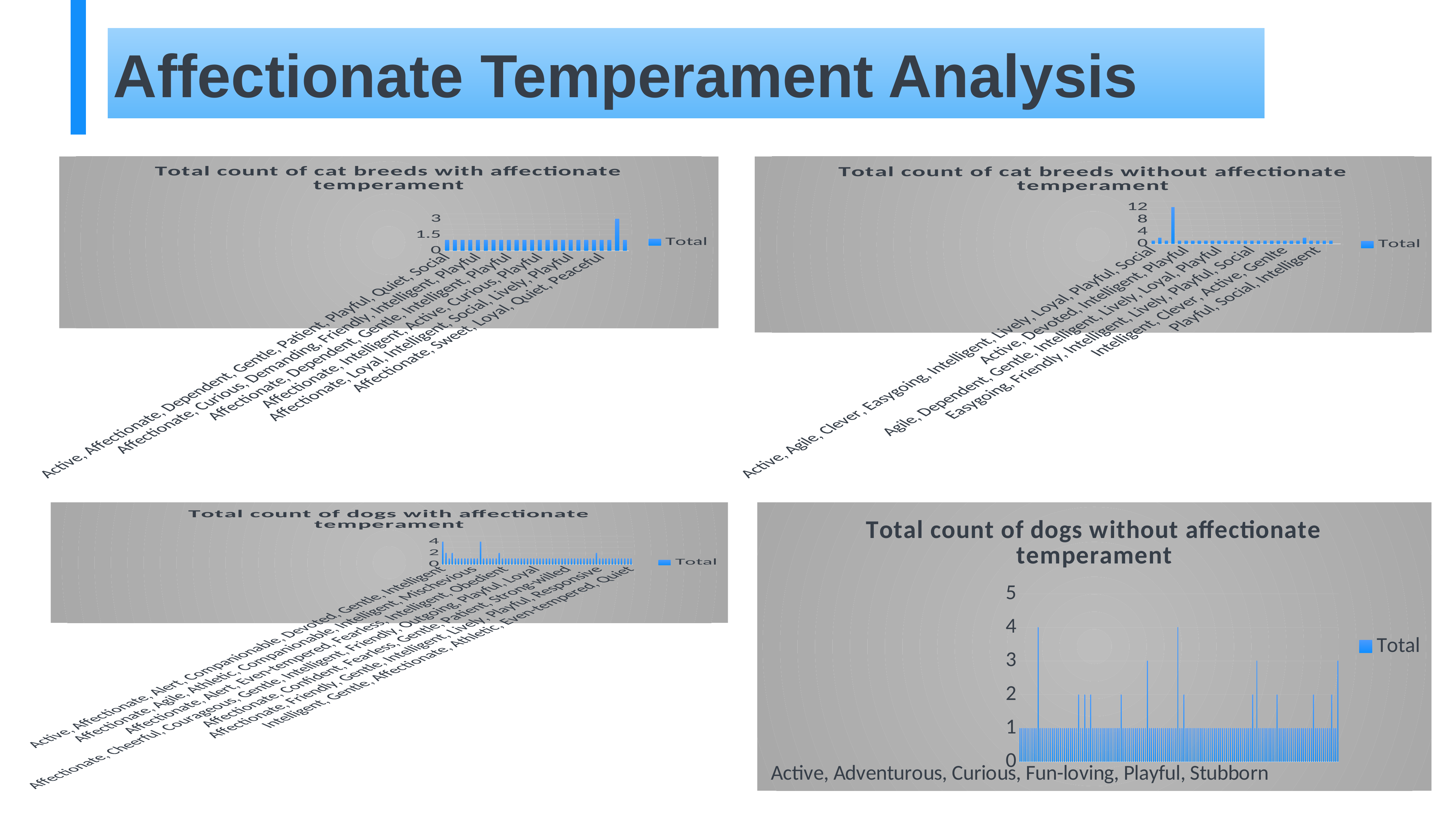

Affectionate Temperament Analysis

### Chart: Total count of cat breeds with affectionate temperament

| Category | Total |
|---|---|
| Active, Affectionate, Dependent, Gentle, Patient, Playful, Quiet, Social | 1.0 |
| Active, Agile, Lively, Affectionate, Energetic, Rambunctious | 1.0 |
| Affectionate, Active, Gentle, Social | 1.0 |
| Affectionate, Agile, Clever, Gentle, Intelligent, Playful, Social | 1.0 |
| Affectionate, Curious, Demanding, Friendly, Intelligent, Playful | 1.0 |
| Affectionate, Curious, Easygoing, Intelligent, Interactive, Lively, Loyal | 1.0 |
| Affectionate, Curious, Gentle, Intelligent, Interactive, Lively, Loyal, Playful, Sensible, Social | 1.0 |
| Affectionate, Curious, Intelligent, Interactive, Lively, Playful, Social | 1.0 |
| Affectionate, Dependent, Gentle, Intelligent, Playful | 1.0 |
| Affectionate, Easygoing, Gentle, Loyal, Patient, Calm | 1.0 |
| Affectionate, Friendly, Gentle, Calm | 1.0 |
| Affectionate, Friendly, Gentle, Intelligent, Playful, Quiet | 1.0 |
| Affectionate, Intelligent, Active, Curious, Playful | 1.0 |
| Affectionate, Intelligent, Loyal, Playful, Social, Sweet, Loving | 1.0 |
| Affectionate, Intelligent, Playful | 1.0 |
| Affectionate, Intelligent, Playful, Social | 1.0 |
| Affectionate, Loyal, Intelligent, Social, Lively, Playful | 1.0 |
| Affectionate, Loyal, Sedate, Quiet | 1.0 |
| Affectionate, Social, Intelligent, Loyal | 1.0 |
| Affectionate, Social, Intelligent, Sweet-tempered | 1.0 |
| Affectionate, Sweet, Loyal, Quiet, Peaceful | 1.0 |
| Curious, Intelligent, Social, Lively, Outgoing, Playful, Affectionate | 1.0 |
| Energetic, Affectionate, Intelligent, Social, Playful, Curious | 3.0 |
| Mischevious, Tenacious, Intelligent, Affectionate, Gentle, Interactive, Loyal | 1.0 |

### Chart:  Total count of cat breeds without affectionate  temperament

| Category | Total |
|---|---|
| Active, Agile, Clever, Easygoing, Intelligent, Lively, Loyal, Playful, Social | 1.0 |
| Active, Agile, Clever, Sociable, Loving, Energetic | 2.0 |
| Active, Agile, Curious, Demanding, Friendly, Gentle, Lively, Playful, Social | 1.0 |
| Active, Curious, Easygoing, Playful, Calm | 12.0 |
| Active, Dependent, Easygoing, Gentle, Intelligent, Loyal, Playful, Quiet | 1.0 |
| Active, Devoted, Intelligent, Playful | 1.0 |
| Active, Energetic, Independent, Intelligent, Gentle | 1.0 |
| Active, Playful | 1.0 |
| Adaptable, Intelligent, Loving, Gentle, Independent | 1.0 |
| Affectioante, Friendly, Gentle, Quiet, Easygoing | 1.0 |
| Agile, Dependent, Gentle, Intelligent, Lively, Loyal, Playful | 1.0 |
| Agile, Easygoing, Intelligent, Playful | 1.0 |
| Agile, Intelligent, Loyal, Playful, Energetic | 1.0 |
| Curious, Intelligent, Gentle, Social, Interactive, Playful, Lively | 1.0 |
| Dependent, Gentle, Intelligent, Quiet, Social | 1.0 |
| Easygoing, Friendly, Intelligent, Lively, Playful, Social | 1.0 |
| Easygoing, Intelligent, Loyal, Playful, Social | 1.0 |
| Gentle, Loyal, Intelligent, Playful | 1.0 |
| Gentle, Quiet, Shy, Playful | 1.0 |
| Intelligent, Active, Mischevious, Playful | 1.0 |
| Intelligent, Clever, Active, Genlte | 1.0 |
| Intelligent, Interactive, Lively, Playful, Sensitive | 1.0 |
| Intelligent, Loyal, Quiet, Active | 1.0 |
| Loyal, Inquisitive, Friendly, Quiet, Gentle | 2.0 |
| None | 1.0 |
| Playful, Social, Intelligent | 1.0 |
| Six-Toed | 1.0 |
| Sweet, Active, Intelligent, Social, Playful, Lively, Curious | 1.0 |
| (blank) | None |

### Chart: Total count of dogs with affectionate temperament

| Category | Total |
|---|---|
| Active, Affectionate, Alert, Companionable, Devoted, Gentle, Intelligent | 4.0 |
| Active, Affectionate, Alert, Fearless, Intelligent, Playful | 2.0 |
| Active, Affectionate, Alert, Gentle, Lively | 1.0 |
| Active, Affectionate, Amiable, Even-tempered, Kind, Loyal, Intelligent | 2.0 |
| Active, Affectionate, Friendly, Good-natured, Intelligent, Protective, Loving | 1.0 |
| Active, Affectionate, Friendly, Intelligent, Loyal, Willful, Responsive | 1.0 |
| Active, Affectionate, Intelligent, Playful, Sociable, Trainable | 1.0 |
| Affectionate, Aggressive, Clownish, Courageous, Friendly, Intelligent, Loyal, Obedient, Strong-willed, Stubborn | 1.0 |
| Affectionate, Aggressive, Friendly, Gentle, Intelligent, Lively, Playful | 1.0 |
| Affectionate, Aggressive, Good-natured, Intelligent, Opinionated, Stubborn | 1.0 |
| Affectionate, Agile, Athletic, Companionable, Intelligent, Mischevious | 1.0 |
| Affectionate, Alert, Cheerful, Courageous, Intelligent, Loyal, Protective | 1.0 |
| Affectionate, Alert, Cheerful, Energetic, Friendly, Gentle, Intelligent, Loving, Loyal, Outgoing, Playful, Responsive, Social | 4.0 |
| Affectionate, Alert, Cheerful, Energetic, Intelligent, Playful, Social | 1.0 |
| Affectionate, Alert, Cheerful, Friendly, Intelligent, Loving, Loyal, Outgoing, Playful, Responsive, Social | 1.0 |
| Affectionate, Alert, Courageous, Energetic, Gentle, Loving, Out-going, Social | 1.0 |
| Affectionate, Alert, Courageous, Energetic, Gentle, Playful, Responsive | 1.0 |
| Affectionate, Alert, Courageous, Independent, Intelligent, Loyal | 1.0 |
| Affectionate, Alert, Courageous, Intelligent, Friendly, Hardy, Independent | 2.0 |
| Affectionate, Alert, Curious, Energetic, Playful, Intelligent | 1.0 |
| Affectionate, Alert, Even-tempered, Fearless, Intelligent, Obedient | 1.0 |
| Affectionate, Alert, Gentle, Loyal, Spirited, Strong-willed, Intelligent | 1.0 |
| Affectionate, Alert, Happy, Lively, Playful, Sweet-tempered | 1.0 |
| Affectionate, Alert, Intelligent, Lively, Noble, Protective | 1.0 |
| Affectionate, Alert, Loyal, Obedient, Reliable, Trainable | 1.0 |
| Affectionate, Amiable, Energetic, Gentle, Reserved, Sensitive, Intelligent | 1.0 |
| Affectionate, Boisterous, Bold, Cooperative, Intelligent, Trainable | 1.0 |
| Affectionate, Bold, Courageous, Fearless, Intelligent, Reliable | 1.0 |
| Affectionate, Calm, Fearless, Gentle, Independent, Steady | 1.0 |
| Affectionate, Calm, Quiet, Gentle | 1.0 |
| Affectionate, Cheerful, Courageous, Gentle, Intelligent, Friendly, Outgoing, Playful, Loyal | 1.0 |
| Affectionate, Cheerful, Courageous, Gentle, Intelligent, Social | 1.0 |
| Affectionate, Cheerful, Energetic, Gentle, Intelligent, Playful, Protective, Quiet | 1.0 |
| Affectionate, Cheerful, Feisty, Gentle, Playful, Intelligent, Sensitive | 1.0 |
| Affectionate, Cheerful, Friendly, Loyal, Protective, Tolerant, Social | 1.0 |
| Affectionate, Clever, Confident, Loving, Trainable | 1.0 |
| Affectionate, Companionable, Determined, Fun-loving, Independent, Lively, Intelligent | 1.0 |
| Affectionate, Companionable, Energetic, Familial, Independent, Unflappable | 1.0 |
| Affectionate, Companionable, Energetic, Independent, Lively, Playful, Intelligent | 1.0 |
| Affectionate, Companionable, Gentle, Intelligent, Playful, Responsive | 1.0 |
| Affectionate, Confident, Fearless, Gentle, Patient, Strong-willed | 1.0 |
| Affectionate, Devoted, Dignified, Friendly, Loyal, Playful | 1.0 |
| Affectionate, Devoted, Energetic, Loyal, Playful, Reliable, Intelligent | 1.0 |
| Affectionate, Devoted, Friendly, Gentle, Sweet-tempered, Tenacious | 1.0 |
| Affectionate, Devoted, Independent, Loving, Reserved, Suspicious | 1.0 |
| Affectionate, Energetic, Faithful, Intelligent, Playful, Spirited | 1.0 |
| Affectionate, Energetic, Hardy, Intelligent, Sensitive | 1.0 |
| Affectionate, Even-tempered, Gentle, Stubborn, Independent | 1.0 |
| Affectionate, Faithful, Friendly, Intelligent, Playful, Quiet, Trainable | 1.0 |
| Affectionate, Faithful, Intelligent, Loyal | 2.0 |
| Affectionate, Friendly, Gentle, Intelligent, Lively, Playful, Responsive | 1.0 |
| Affectionate, Friendly, Gentle, Intelligent, Lively, Quiet | 1.0 |
| Affectionate, Gentle, Happy, Loving, Playful, Reserved | 1.0 |
| Affectionate, Gentle, Lively | 1.0 |
| Affectionate, Intelligent, Lively, Playful, Trainable, Vocal | 1.0 |
| Affectionate, Loyal, Active, Friendly, Playful, Stubborn, Intelligent | 1.0 |
| Affectionate, Playful, Alert, Athletic, Bright, Easygoing, Keen, Lively, Patient | 1.0 |
| Friendly, Loyal, Affectionate, Docile, Gentle, Patient | 1.0 |
| Gentle, Loyal, Affectionate, Dignified, Aloof | 1.0 |
| Happy, Affectionate, Dominant, Intelligent, Protective, Quiet | 1.0 |
| Intelligent, Gentle, Affectionate, Athletic, Even-tempered, Quiet | 1.0 |

### Chart: Total count of dogs without affectionate temperament

| Category | Total |
|---|---|
| Active, Adventurous, Curious, Fun-loving, Playful, Stubborn | 1.0 |
| Active, Agile, Courageous, Gentle, Loyal, Spirited | 1.0 |
| Active, Agile, Curious, Intelligent, Loyal, Quick, Territorial | 1.0 |
| Active, Alert, Bold, Devoted, Intelligent, Intense | 1.0 |
| Active, Alert, Clownish, Inquisitive, Intelligent, Quick | 1.0 |
| Active, Alert, Confident, Friendly, Hard-working, Protective, Stubborn, Watchful | 1.0 |
| Active, Alert, Confident, Friendly, Hard-working, Protective, Stubborn, Watchful, Intelligent | 1.0 |
| Active, Alert, Devoted, Discerning, Quiet, Loyal, Intelligent | 1.0 |
| Active, Alert, Energetic, Lively, Protective, Watchful | 1.0 |
| Active, Alert, Faithful, Instinctual, Intelligent, Trainable | 4.0 |
| Active, Alert, Hardy, Intelligent, Lively, Self-confident | 1.0 |
| Active, Assertive, Courageous, Fearless, Hardy, Intelligent | 1.0 |
| Active, Balanced, Courageous, Lively, Nervous | 1.0 |
| Active, Bold, Brave, Faithful, Intelligent, Loyal | 1.0 |
| Active, Calm, Forgiving, Obedient, Playful, Quiet | 1.0 |
| Active, Cheerful, Friendly, Outgoing, Sweet-tempered, Tolerant | 1.0 |
| Active, Clownish, Engaging, Independent, Intelligent, Stubborn | 1.0 |
| Active, Companionable, Friendly, Hardy, Lively, Loyal | 1.0 |
| Active, Courageous, Friendly, Gentle, Happy, Intelligent, Lively, Outgoing, Playful | 1.0 |
| Active, Docile, Easygoing, Gentle, Intelligent, Playful, Responsive, Sweet-tempered | 1.0 |
| Active, Energetic, Friendly, Intelligent, Outgoing, Playful, Sensitive | 1.0 |
| Active, Energetic, High-strung, Loyal | 1.0 |
| Active, Extroverted, Friendly, Happy, Independent, Lively, Intelligent | 1.0 |
| Active, Extroverted, Friendly, Intelligent, Lively, Playful, Sociable | 1.0 |
| Active, Familial, Friendly, Happy, Playful | 1.0 |
| Active, Fearless, Kind, Loyal, Protective, Trainable | 1.0 |
| Active, Intelligent, Lively, Protective, Reserved, Vocal | 1.0 |
| Active, Keen, Protective, Sweet-tempered, Trainable | 1.0 |
| Adaptable, Alert, Courageous, Energetic, Friendly, Independent, Intelligent, Playful, Responsibe | 1.0 |
| Adaptable, Bubbly, Intelligent, Loving, Playful, Sociable, Protective | 2.0 |
| Adaptable, Cautious, Docile, Familial, Sensitive, Sociable | 1.0 |
| Adaptable, Companionable, Fearless, Loving, Loyal, Obedient | 1.0 |
| Adaptable, Easygoing, Even-tempered, Gentle, Lovable, Trusting, Intelligent | 2.0 |
| Adaptable, Gentle, Loyal, Primitive, Reserved | 1.0 |
| Affectioante, Alert, Inquisitive, Lively, Loving | 1.0 |
| Aggressive, Alert, Energetic, Intelligent, Loyal, Protective, Responsive | 2.0 |
| Aggressive, Brave, Fearless, Intelligent, Sensitive, Suspicious | 1.0 |
| Aggressive, Courageous, Friendly, Loving, Social, Sweet | 1.0 |
| Agile, Alert, Lovable, Spirited, Swift | 1.0 |
| Agile, Bright, Obedient, Playful, Quick, Sturdy, Intelligent | 1.0 |
| Agile, Confident, Curious, Faithful, Fearless, Independent, Intelligent | 1.0 |
| Agile, Courageous, Energetic, Friendly, Fun-loving | 1.0 |
| Agile, Devoted, Independent, Loyal, Self-confident | 1.0 |
| Agile, Energetic, Faithful, Intelligent, Loyal, Obedient | 1.0 |
| Agile, Even-tempered, Lively, Perceptive, Self-confident | 1.0 |
| Aleret, Calm, Cheerful, Companionable, Loyal, Protective | 1.0 |
| Alert, Aloof, Energetic, Fast, Intelligent, Powerful, Steady, Stubborn, Social | 1.0 |
| Alert, Assertive, Devoted, Friendly, Intelligent, Lively, Obedient, Playful, Spirited, Steady | 1.0 |
| Alert, Attentive, Energetic, Intelligent, Loyal, Protective | 1.0 |
| Alert, Bold, Courageous, Loyal | 1.0 |
| Alert, Bold, Fearless, Friendly, Keen, Quick, Intelligent | 2.0 |
| Alert, Bold, Hardy, Loyal, Playful, Strong-willed, Intelligent | 1.0 |
| Alert, Calm, Courageous, Devoted, Docile, Powerful, Loyal, Protective, Reliable | 1.0 |
| Alert, Calm, Dignified, Friendly, Responsive | 1.0 |
| Alert, Calm, Dominant, Powerful, Quick,Strong | 1.0 |
| Alert, Calm, Even-tempered, Fearless, Friendly, Intelligent | 1.0 |
| Alert, Cat-like, Independent, Intelligent, Loving, Loyal, Playful | 1.0 |
| Alert, Cautious, Devoted, Quick, Vigilant | 1.0 |
| Alert, Charming, Confident, Faithful, Fearless, Keen, Outgoing | 1.0 |
| Alert, Cheerful, Courageous, Energetic, Independent | 1.0 |
| Alert, Clever, Friendly, Intelligent | 1.0 |
| Alert, Companionable, Inquisitive, Self-important, Sensitive, Watchful | 1.0 |
| Alert, Compassionate, Courageous, Even Tempered, Loyal, Spirited, Intelligent | 1.0 |
| Alert, Confident, Courageous, Curious, Intelligent, Loyal, Obedient, Watchful | 3.0 |
| Alert, Confident, Courageous, Friendly, Intelligent, Outgoing | 1.0 |
| Alert, Confident, Eager, Fearless, Loyal, Intelligent | 1.0 |
| Alert, Courageous, Devoted, Lively, Intelligent, Quick | 1.0 |
| Alert, Courageous, Dignified, Docile, Friendly, Intelligent, Responsive | 1.0 |
| Alert, Courageous, Energetic, Gentle, Independent, Intelligent, Loving, Loyal, Protective | 1.0 |
| Alert, Courageous, Energetic, Independent, Intelligent, Loyal, Playful | 1.0 |
| Alert, Courageous, Fearless, Good-natured, Independent, Intelligent, Loyal, Protective | 1.0 |
| Alert, Determined, Dignified, Friendly, Intelligent, Loyal | 1.0 |
| Alert, Devoted, Fearless, Good-natured, Protective, Self-confident | 1.0 |
| Alert, Dignified, Docile, Faithful, Noble | 1.0 |
| Alert, Eager, Energetic, Friendly, Intelligent, Loyal, Robust | 1.0 |
| Alert, Energetic, Fearless, Friendly, Watchful | 1.0 |
| Alert, Energetic, Fearless, Intelligent, Loyal, Obedient | 1.0 |
| Alert, Energetic, Friendly, Happy, Hardy, Intelligent | 1.0 |
| Alert, Energetic, Friendly, Independent, Intelligent, Protective | 4.0 |
| Alert, Energetic, Loyal, Protective | 1.0 |
| Alert, Faithful, Intelligent, Sensitive, Independent, Playful, Sweet | 1.0 |
| Alert, Friendly, Gentle, Intelligent, Outgoing | 2.0 |
| Alert, Friendly, Inquisitive, Joyful, Quick, Responsive, Intelligent | 1.0 |
| Alert, Friendly, Intelligent, Loyal, Playful, Spirited | 1.0 |
| Alert, Friendly, Intelligent, Spirited, Independent, Loving | 1.0 |
| Alert, Independent, Intelligent, Responsive, Social | 1.0 |
| Alert, Lively, Friendly, Intelligent, Playful, Sociable, Stubborn | 1.0 |
| Alert, Lively, Loving, Intelligent, Inquisitive, Playful | 1.0 |
| Aloof, Clownish, Dignified, Happy, Independent | 1.0 |
| Aloof, Independent, Loyal, Quiet, Intelligent, Protective, Detached | 1.0 |
| Aloof, Intelligent, Quiet, Reserverd, Loyal | 1.0 |
| Aloof, Protective, Strong-willed, Stubborn, Courageous, Loyal | 1.0 |
| Amiable, Boisterous, Even-tempered | 1.0 |
| Athletic, Gentle, Independent, Intelligent, Quiet, Respectful | 1.0 |
| Attentive, Courageous, Devoted, Friendly, Loyal, Tenacious, Intelligent | 1.0 |
| Bold, Confident, Energetic, Friendly, Inquisitive, Intelligent | 1.0 |
| Bold, Confident, Independent, Intelligent, Proud, Steady | 1.0 |
| Brave, Bright, Confident, Energetic, Fearless, Friendly, Intelligent, Loyal, Playful | 1.0 |
| Brave, Cautious, Loyal, Independent, Tenacious, Territorial | 1.0 |
| Brave, Confident, Energetic, Hardy, Lively, Stable | 1.0 |
| Brave, Courageous, Determined, Docile, Loyal, Obedient | 1.0 |
| Brave, Docile, Impetuous, Intelligent, Obedient, Quarrelsome | 1.0 |
| Calm, Cheerful, Companionable, Devoted, Friendly, Sociable | 1.0 |
| Calm, Courageous, Faithful, Friendly, Keen | 1.0 |
| Calm, Dominant, Gentle, Strong-willed, Suspicious | 1.0 |
| Cheerful, Courageous, Intelligent, Loyal, Social, Sweet, Gentle | 1.0 |
| Cheerful, Courageous, Loyal, Quiet, Social | 1.0 |
| Clever, Courageous, Devoted, Lively, Playful, Stubborn | 1.0 |
| Clever, Energetic, Friendly, Outgoing, Playful, Responsive, Intelligent | 1.0 |
| Clever, Independent, Intelligent, Lively, Sensitive, Trainable | 1.0 |
| Clownish, Independent, Intelligent, Loyal, Patient, Protective | 1.0 |
| Companionable, Courageous, Devoted, Even-tempered, Loyal, Vigiliant | 1.0 |
| Companionable, Eager, Energetic, Friendly, Intelligent, Trainable | 1.0 |
| Companionable, Fearless, Happy, Lovable, Self-confident, Spirited, Intelligent | 1.0 |
| Confident, Dominant, Intelligent, Obedient, Territorial | 1.0 |
| Confident, Friendly, Intelligent, Kind, Reliable, Trustworthy | 2.0 |
| Courageous, Obedient, Loyal, Protective, Loving | 1.0 |
| Devoted, Good-natured, Intelligent, Lively, Playful, Trainable | 3.0 |
| Dignified, Docile, Friendly, Gentle, Polite, Quiet | 1.0 |
| Dignified, Generous, Loyal, Patient, Sweet-tempered, Thoughtful, Intelligent | 1.0 |
| Dignified, Intelligent, Loyal, Mischevious, Sensitive, Strong-willed | 1.0 |
| Docile, Enterprising, Loyal, Reserved, Serious | 1.0 |
| Dominant, Intelligent, Kind, Loyal, Powerful, Strong-willed | 1.0 |
| Dominant, Intelligent, Lively, Protective, Respectful, Trainable | 1.0 |
| Energetic, Bold, Eager, Happy, Intelligent, Obedient | 1.0 |
| Energetic, Fearless, Lively, Reliable, Self-assured, Social | 1.0 |
| Energetic, Friendly, Intelligent, Obedient, Protective, Trainable | 1.0 |
| Even Tempered, Joyful, Merry, Outgoing, Intelligent, Sociable, Trusting | 2.0 |
| Even-tempered, Familial, Courageous, Lively, Loving, Spirited | 1.0 |
| Faithful, Fearless, Intelligent, Loyal, Obedient, Protective | 1.0 |
| Familial, Gentle, Intelligent, Loyal, Protective, Rational | 1.0 |
| Familial, Independent, Loving, Loyal, Protective | 1.0 |
| Friendly, Active, Gentle | 1.0 |
| Friendly, Confident, Devoted, Intelligent, Gentle, Loving, Reserved | 1.0 |
| Friendly, Confident, Devoted, Optimistic, Outgoing, Intelligent | 1.0 |
| Friendly, Devoted, Courageous | 1.0 |
| Friendly, Gentle, Independent, Intelligent, Lively, Loving, Sweet | 1.0 |
| Friendly, Gentle, Independent, Intelligent, Outgoing, Quiet, Social | 1.0 |
| Friendly, Gentle, Intelligent, Loyal, Protective, Responsive, Social | 1.0 |
| Friendly, Hard-working, Obedient, Protective, Sociable, Well-mannered | 1.0 |
| Gentle, Loyal, Proud, Trainable, Vigilant, Intelligent | 1.0 |
| Happy, Independent, Intelligent, Loyal, Playful, Vocal | 1.0 |
| Independent, Bold, Confident, Friendly, Intelligent, Trainable | 1.0 |
| Independent, Calm, Devoted, Intelligent, Protective, Reliable | 1.0 |
| Independent, Fiesty, Alert, Playful, Quick, Self-assured | 1.0 |
| Independent, Intelligent, Kind, Loving, Loyal, Sweet-tempered | 2.0 |
| Independent, Reliable, Devoted, Protective | 1.0 |
| Intelligent, Agile, Alert, Brave | 1.0 |
| Intelligent, Assertive, Aloof, Happy, Independent, Willful | 1.0 |
| Intelligent, Energetic, Alert, Responsive, Tenacious, Loyal, Protective | 1.0 |
| Intelligent, Protective | 1.0 |
| Intelligent, Trainable, Attentive, Mischevious | 1.0 |
| Loyal, Fearless, Friendly, Good-tempered, Intelligent | 1.0 |
| Protective, Dominant, Fearless, Obedient, Stubborn, Trainable | 1.0 |
| Strong-willed, Mischevious, Gentle, Energetic, Intelligent | 2.0 |
| Unknown | 1.0 |
| Watchful, Even-tempered, Reserved, Active, Devoted | 1.0 |
| Wild | 3.0 |